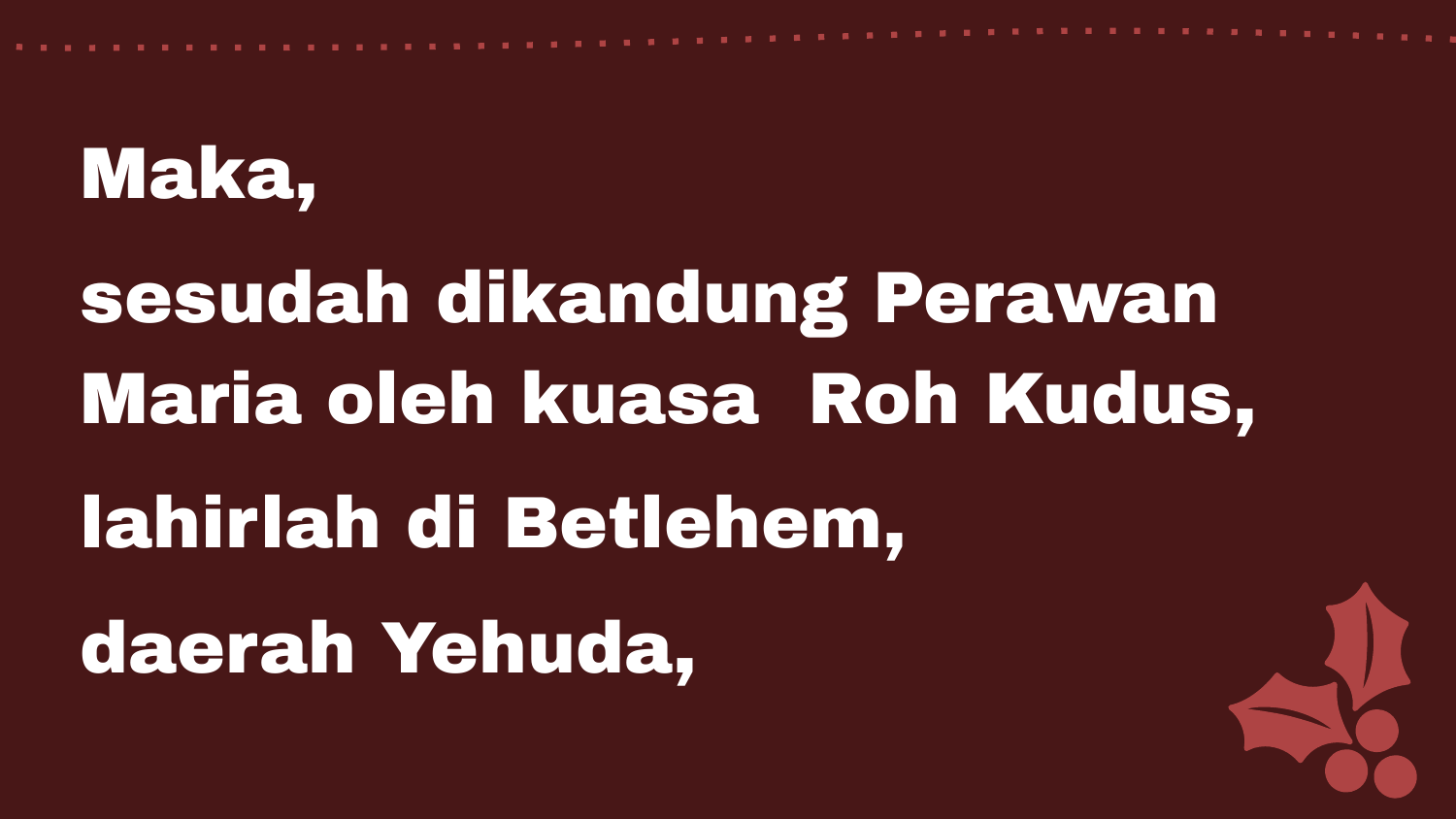

Maka,
sesudah dikandung Perawan Maria oleh kuasa  Roh Kudus,
lahirlah di Betlehem,
daerah Yehuda,